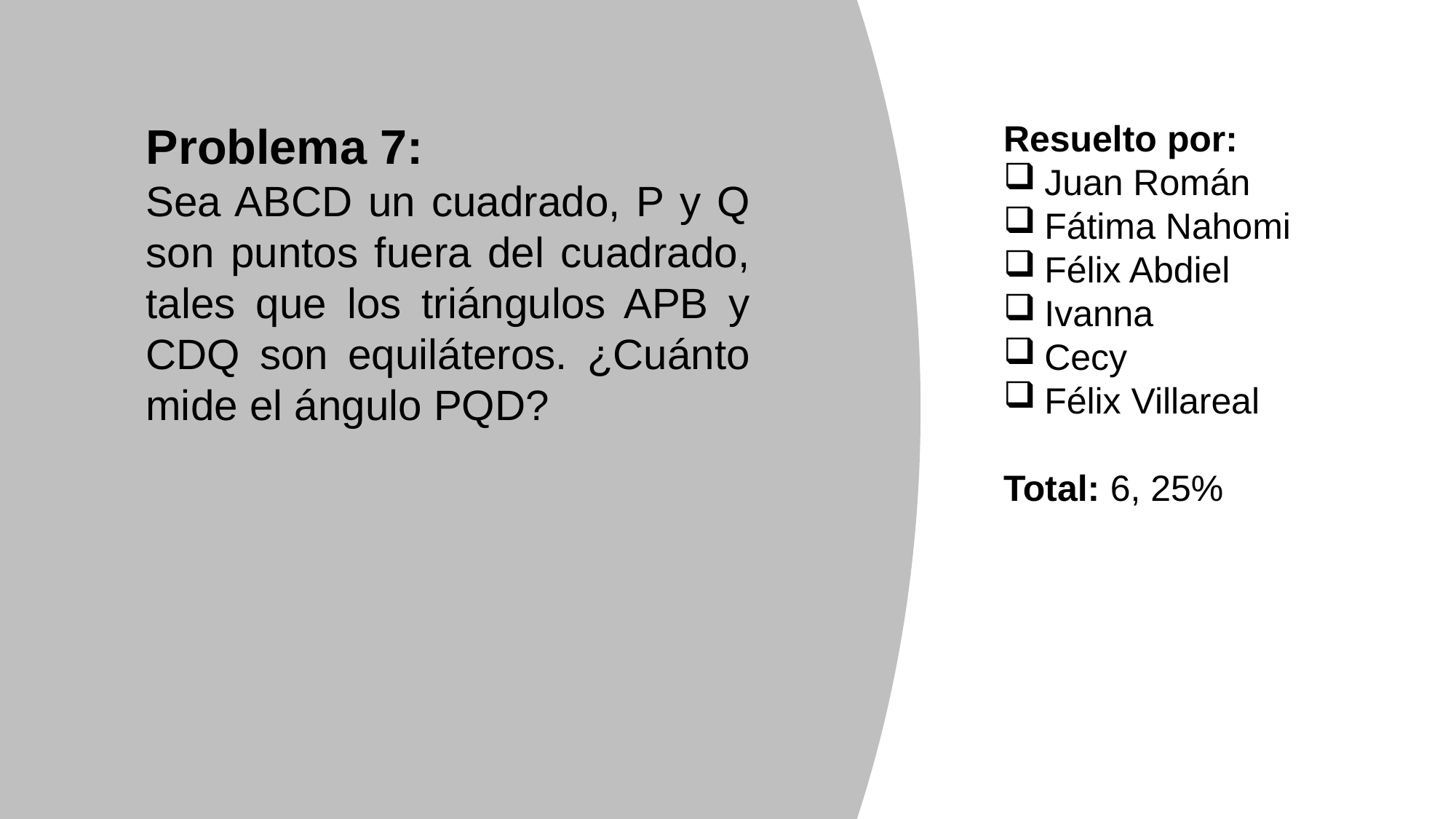

Problema 7:
Sea ABCD un cuadrado, P y Q son puntos fuera del cuadrado, tales que los triángulos APB y CDQ son equiláteros. ¿Cuánto mide el ángulo PQD?
Resuelto por:
Juan Román
Fátima Nahomi
Félix Abdiel
Ivanna
Cecy
Félix Villareal

Total: 6, 25%